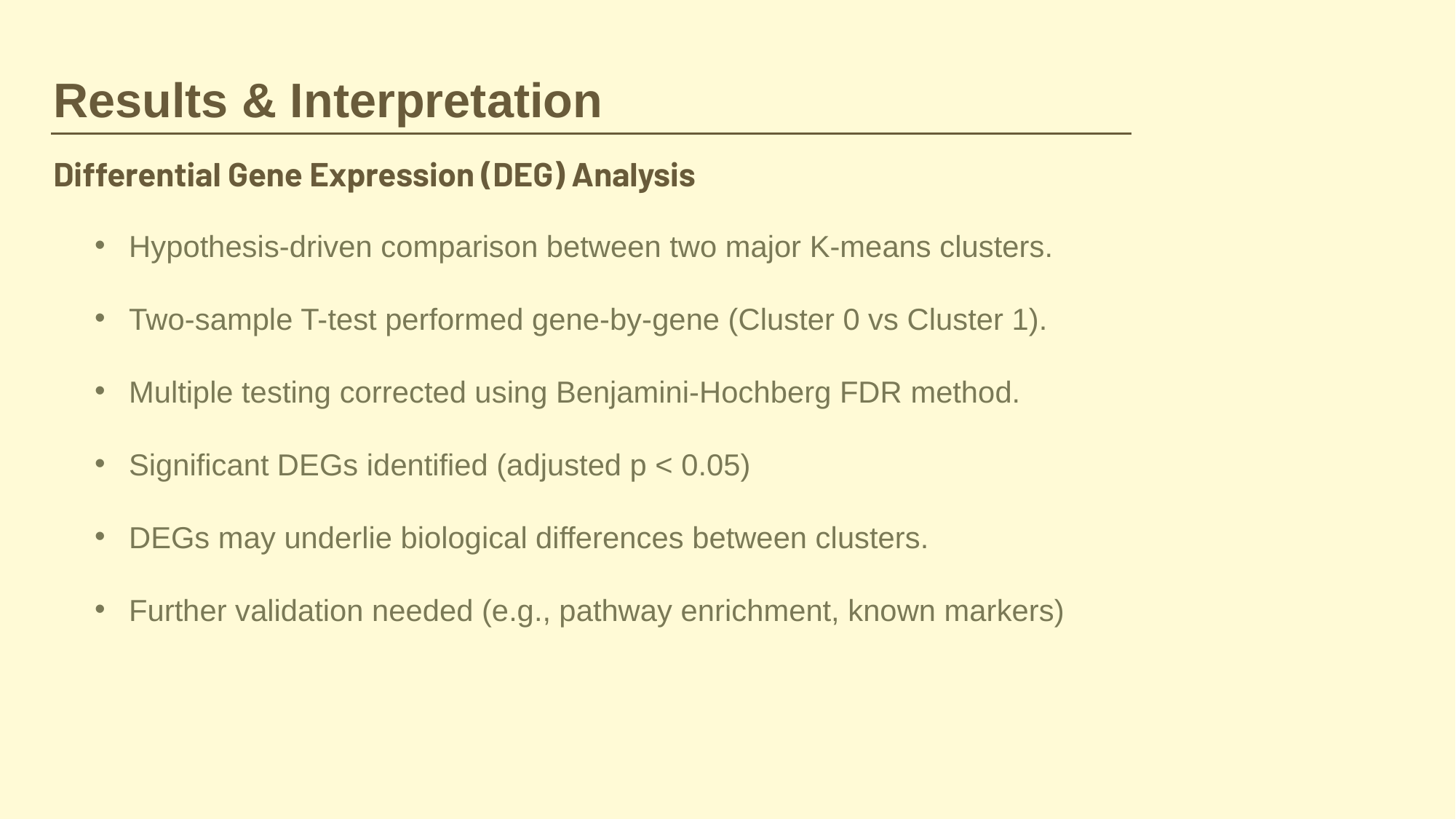

Results & Interpretation
Differential Gene Expression (DEG) Analysis

Hypothesis-driven comparison between two major K-means clusters.

Two-sample T-test performed gene-by-gene (Cluster 0 vs Cluster 1).

Multiple testing corrected using Benjamini-Hochberg FDR method.

Significant DEGs identified (adjusted p < 0.05)

DEGs may underlie biological differences between clusters.

Further validation needed (e.g., pathway enrichment, known markers)